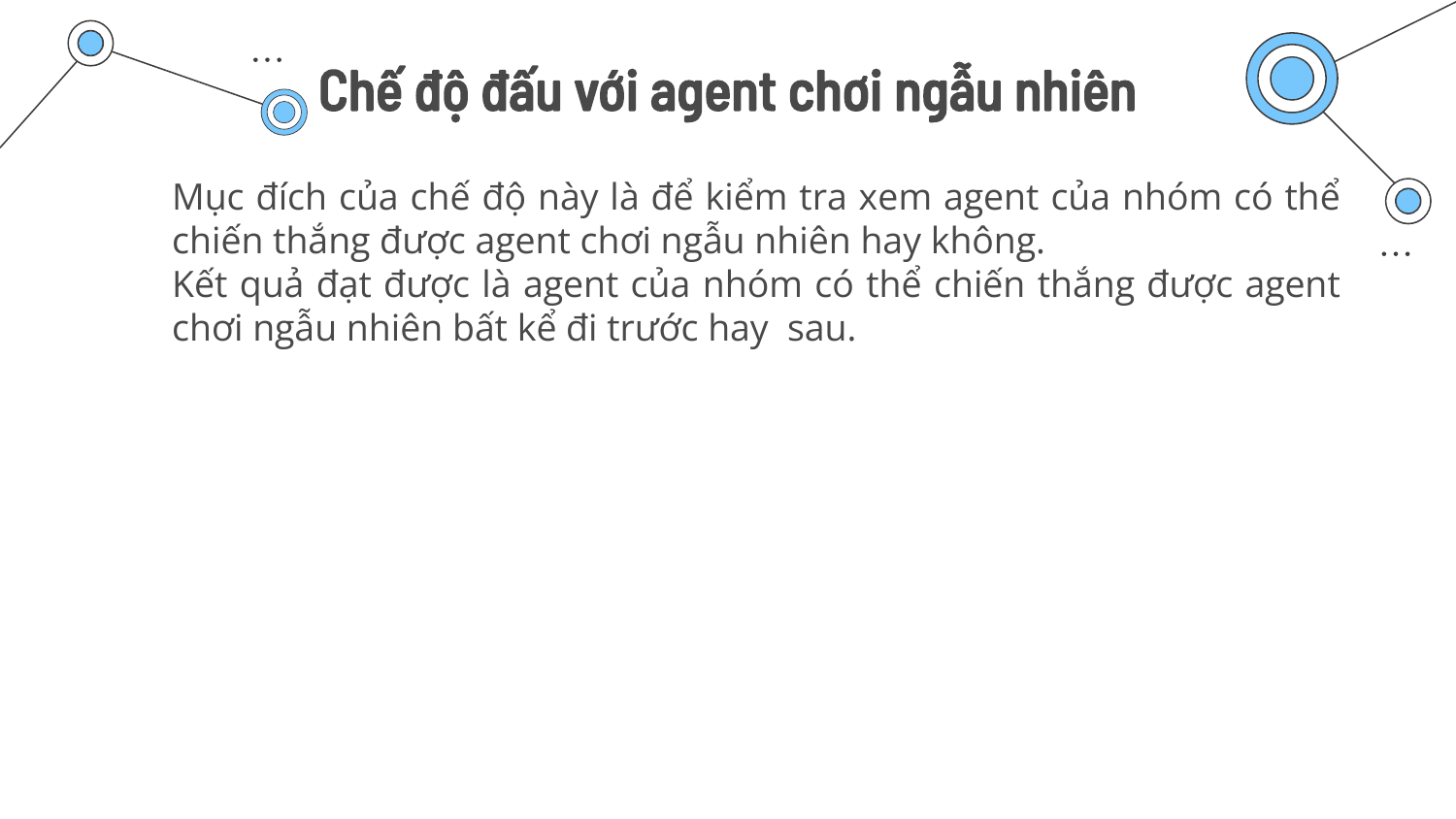

# Chế độ đấu với agent chơi ngẫu nhiên
Mục đích của chế độ này là để kiểm tra xem agent của nhóm có thể chiến thắng được agent chơi ngẫu nhiên hay không.
Kết quả đạt được là agent của nhóm có thể chiến thắng được agent chơi ngẫu nhiên bất kể đi trước hay  sau.